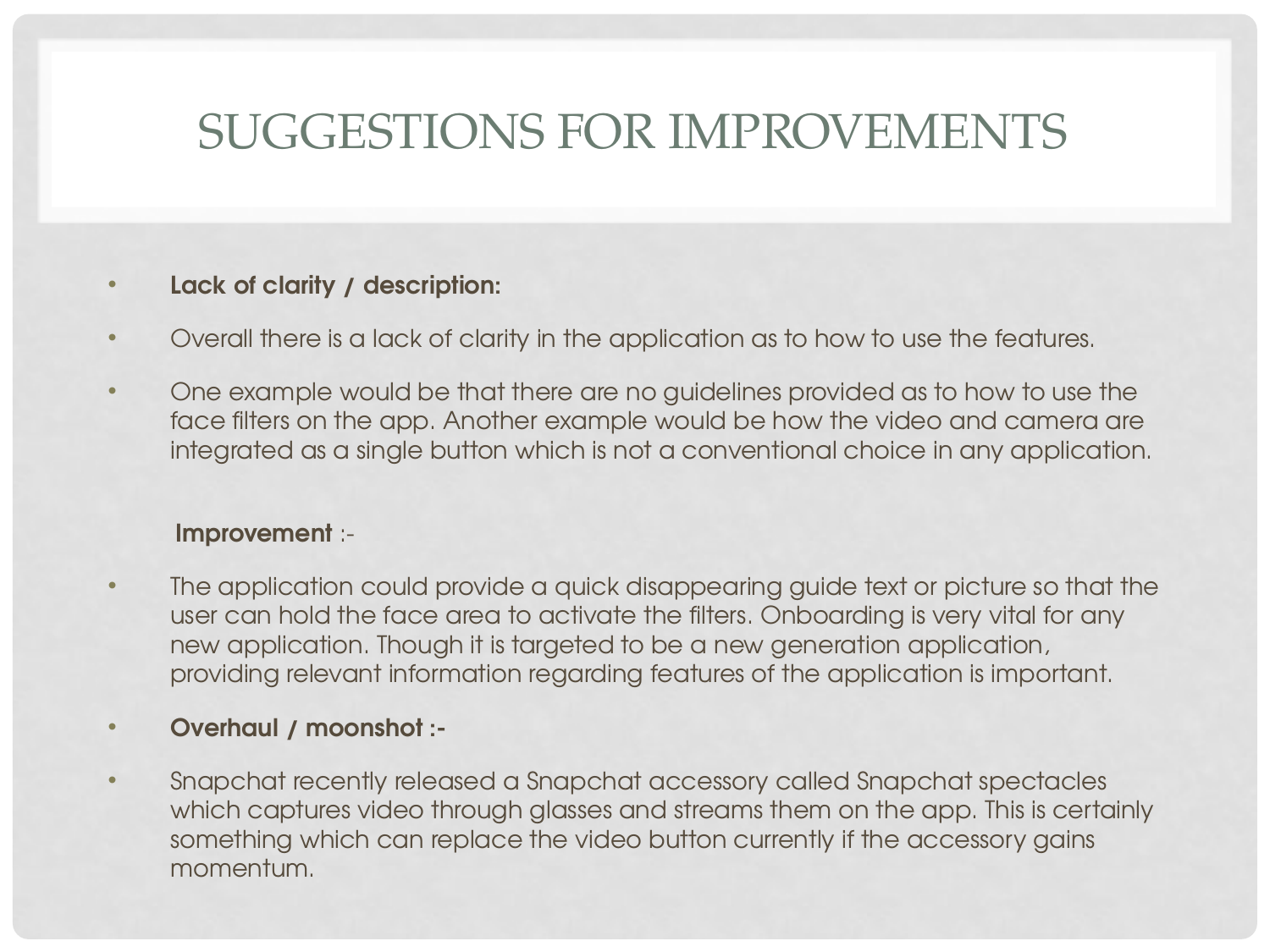

# Suggestions for improvements
Lack of clarity / description:
Overall there is a lack of clarity in the application as to how to use the features.
One example would be that there are no guidelines provided as to how to use the face filters on the app. Another example would be how the video and camera are integrated as a single button which is not a conventional choice in any application.
          Improvement :-
The application could provide a quick disappearing guide text or picture so that the user can hold the face area to activate the filters. Onboarding is very vital for any new application. Though it is targeted to be a new generation application, providing relevant information regarding features of the application is important.
Overhaul / moonshot :-
Snapchat recently released a Snapchat accessory called Snapchat spectacles which captures video through glasses and streams them on the app. This is certainly something which can replace the video button currently if the accessory gains momentum.